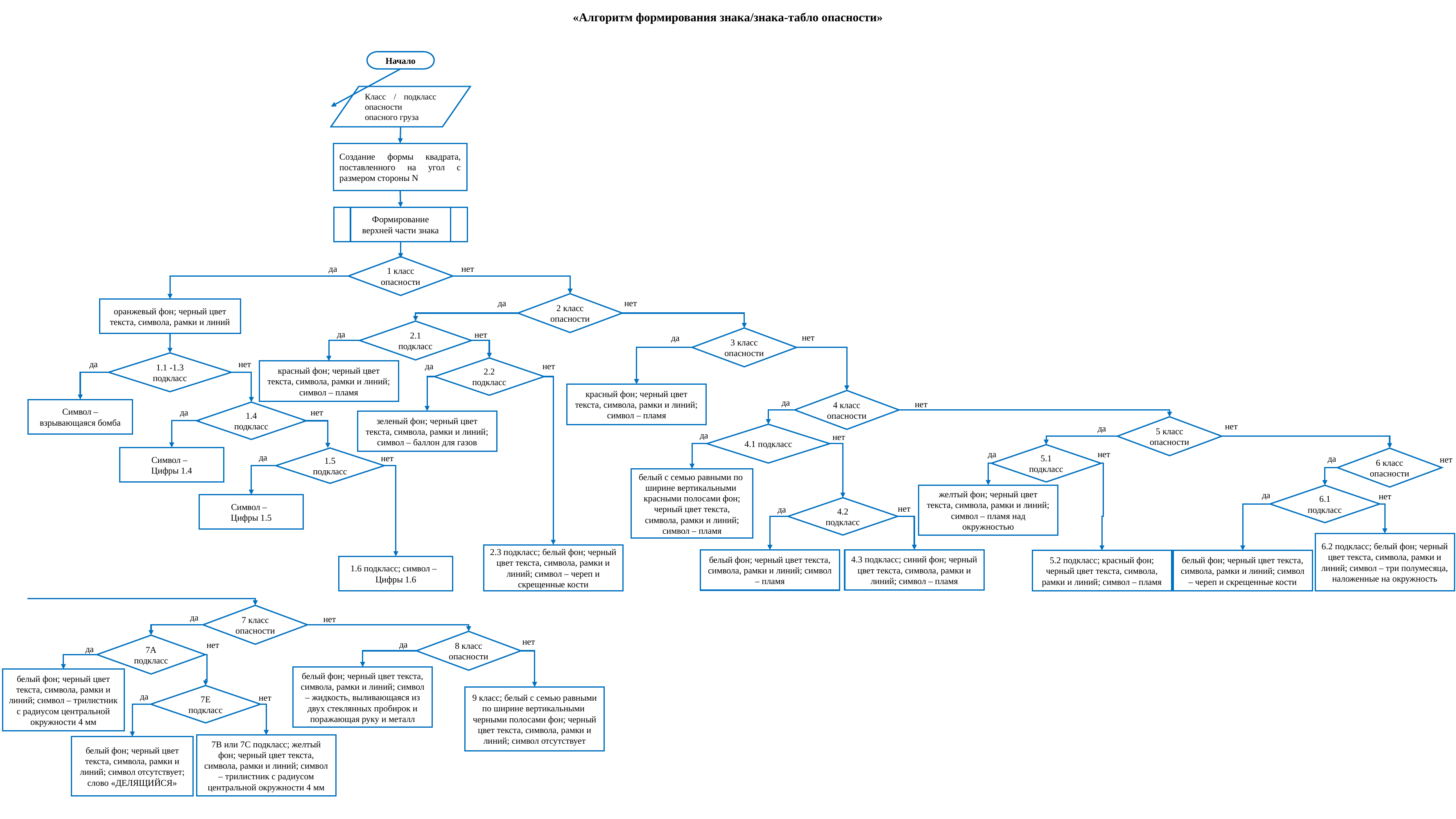

«Алгоритм формирования знака/знака-табло опасности»
Начало
Класс / подкласс опасности опасного груза
Создание формы квадрата, поставленного на угол с размером стороны N
Формирование верхней части знака
1 класс опасности
да
нет
2 класс опасности
да
нет
оранжевый фон; черный цвет текста, символа, рамки и линий
2.1 подкласс
да
нет
3 класс опасности
нет
да
1.1 -1.3 подкласс
да
нет
да
нет
2.2 подкласс
красный фон; черный цвет текста, символа, рамки и линий; символ – пламя
красный фон; черный цвет текста, символа, рамки и линий; символ – пламя
4 класс опасности
да
нет
Символ – взрывающаяся бомба
1.4 подкласс
да
нет
зеленый фон; черный цвет текста, символа, рамки и линий; символ – баллон для газов
5 класс опасности
нет
да
4.1 подкласс
да
нет
5.1 подкласс
да
нет
Символ –
Цифры 1.4
1.5 подкласс
6 класс опасности
да
нет
да
нет
белый с семью равными по
ширине вертикальными
красными полосами фон; черный цвет текста, символа, рамки и линий; символ – пламя
желтый фон; черный цвет текста, символа, рамки и линий; символ – пламя над окружностью
6.1 подкласс
да
нет
Символ –
Цифры 1.5
4.2 подкласс
нет
да
6.2 подкласс; белый фон; черный цвет текста, символа, рамки и линий; символ – три полумесяца, наложенные на окружность
2.3 подкласс; белый фон; черный цвет текста, символа, рамки и линий; символ – череп и скрещенные кости
4.3 подкласс; синий фон; черный цвет текста, символа, рамки и линий; символ – пламя
белый фон; черный цвет текста, символа, рамки и линий; символ – пламя
белый фон; черный цвет текста, символа, рамки и линий; символ – череп и скрещенные кости
5.2 подкласс; красный фон; черный цвет текста, символа, рамки и линий; символ – пламя
1.6 подкласс; символ –
Цифры 1.6
7 класс опасности
да
нет
8 класс опасности
нет
7А подкласс
да
нет
да
белый фон; черный цвет текста, символа, рамки и линий; символ – жидкость, выливающаяся из двух стеклянных пробирок и поражающая руку и металл
белый фон; черный цвет текста, символа, рамки и линий; символ – трилистник с радиусом центральной окружности 4 мм
7E подкласс
9 класс; белый с семью равными по ширине вертикальными
черными полосами фон; черный цвет текста, символа, рамки и линий; символ отсутствует
да
нет
7B или 7С подкласс; желтый фон; черный цвет текста, символа, рамки и линий; символ – трилистник с радиусом центральной окружности 4 мм
белый фон; черный цвет текста, символа, рамки и линий; символ отсутствует; слово «ДЕЛЯЩИЙСЯ»